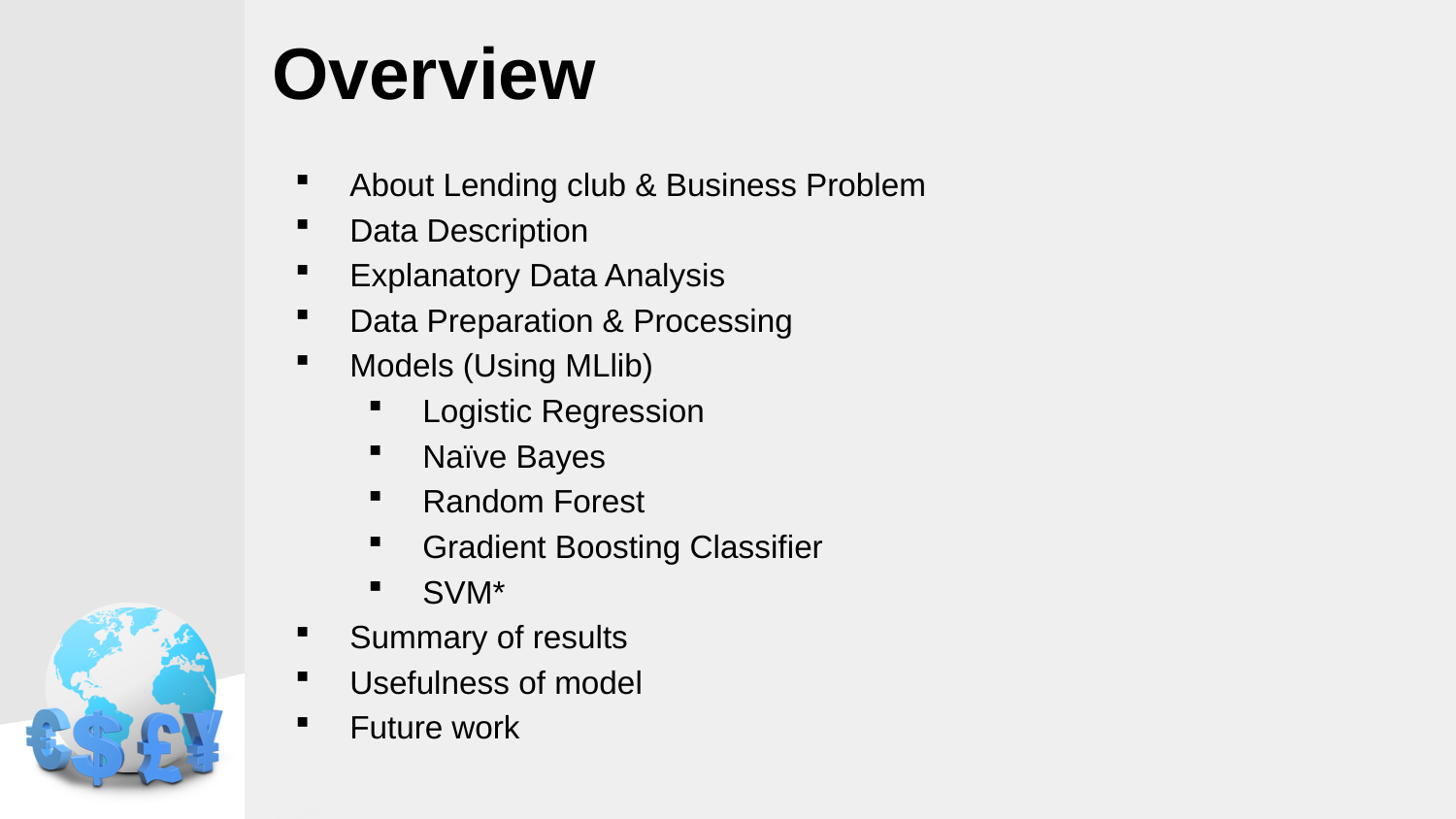

# Overview
About Lending club & Business Problem
Data Description
Explanatory Data Analysis
Data Preparation & Processing
Models (Using MLlib)
Logistic Regression
Naïve Bayes
Random Forest
Gradient Boosting Classifier
SVM*
Summary of results
Usefulness of model
Future work